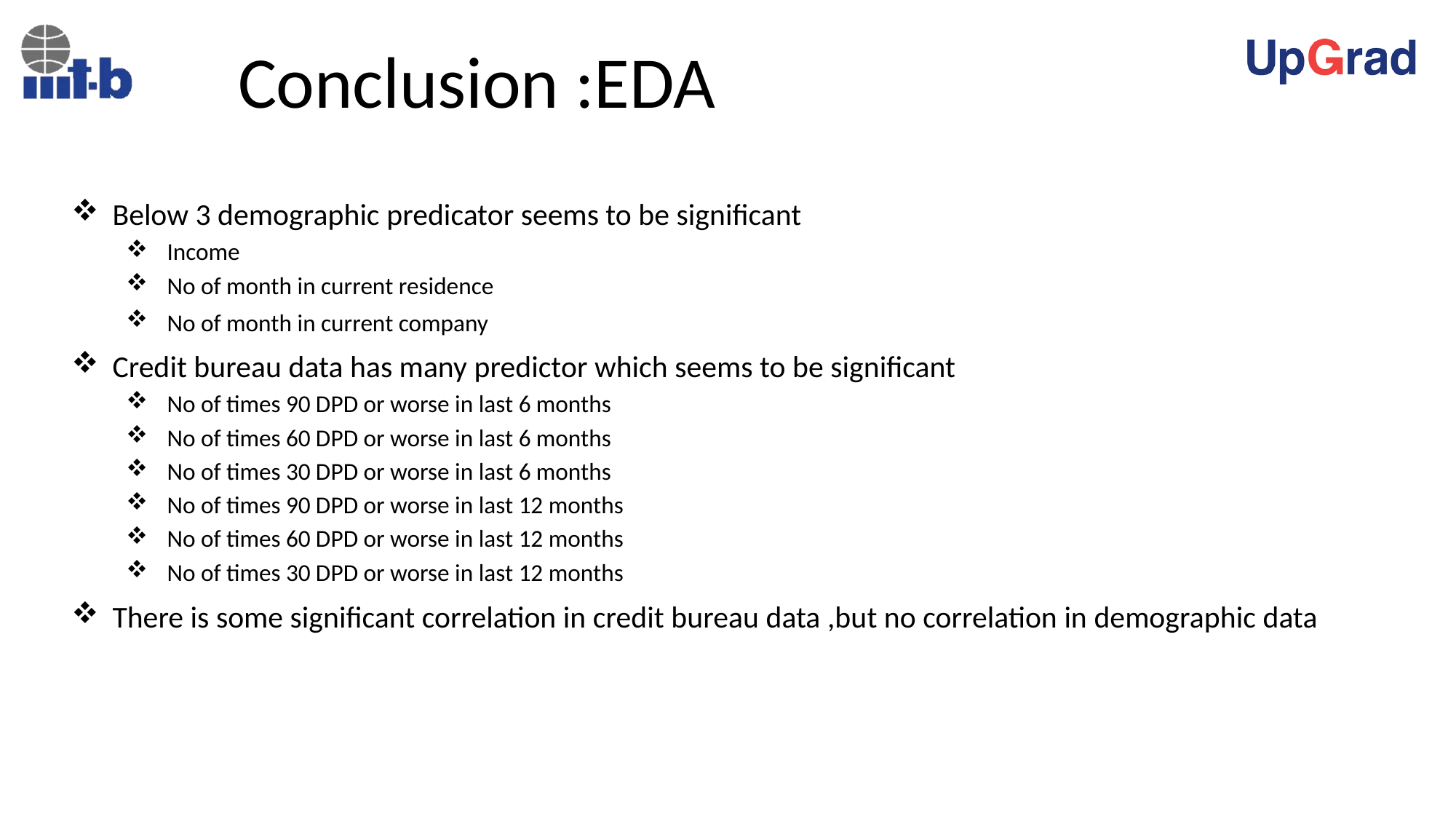

Conclusion :EDA
Below 3 demographic predicator seems to be significant
Income
No of month in current residence
No of month in current company
Credit bureau data has many predictor which seems to be significant
No of times 90 DPD or worse in last 6 months
No of times 60 DPD or worse in last 6 months
No of times 30 DPD or worse in last 6 months
No of times 90 DPD or worse in last 12 months
No of times 60 DPD or worse in last 12 months
No of times 30 DPD or worse in last 12 months
There is some significant correlation in credit bureau data ,but no correlation in demographic data